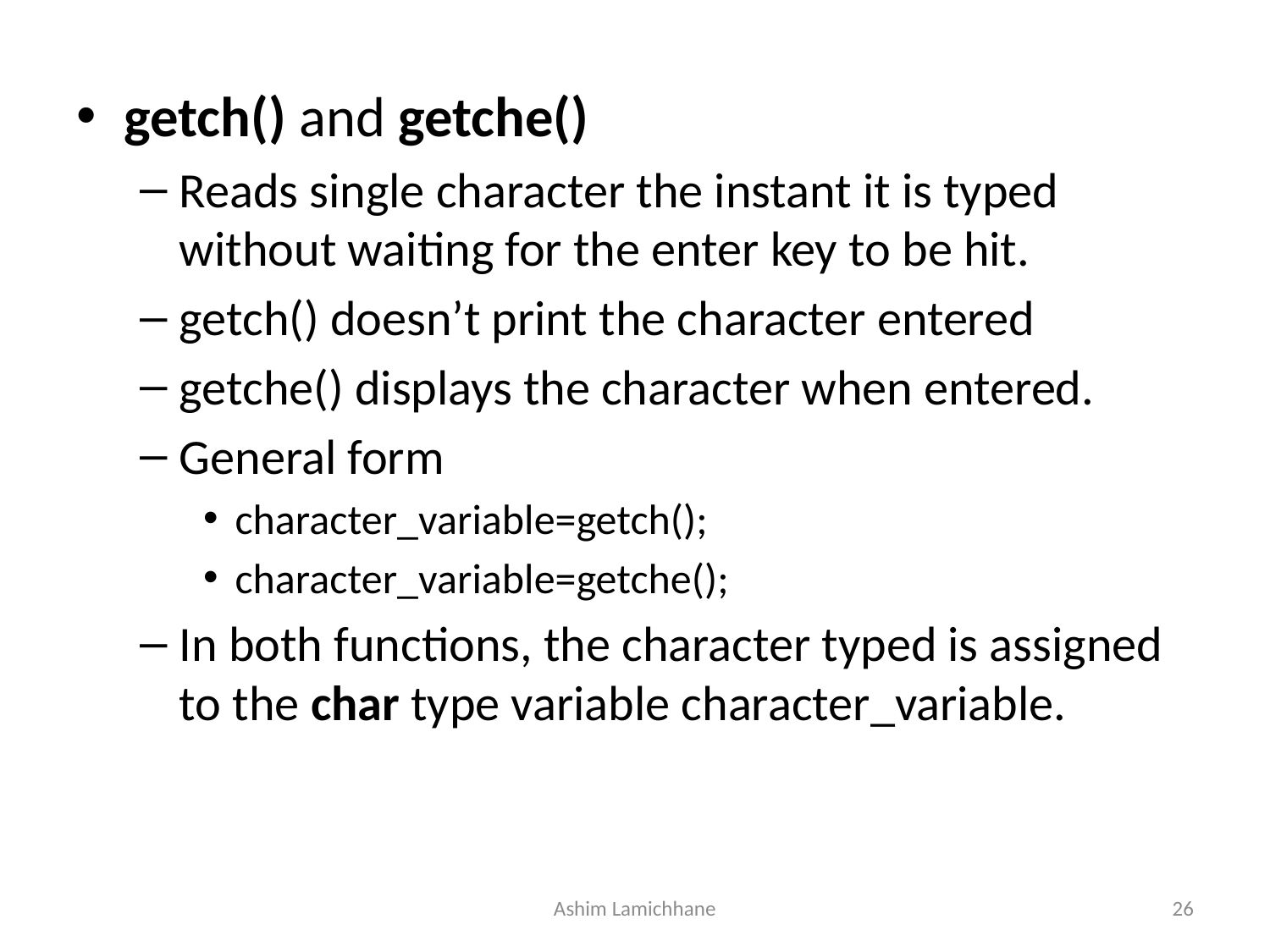

getch() and getche()
Reads single character the instant it is typed without waiting for the enter key to be hit.
getch() doesn’t print the character entered
getche() displays the character when entered.
General form
character_variable=getch();
character_variable=getche();
In both functions, the character typed is assigned to the char type variable character_variable.
Ashim Lamichhane
26